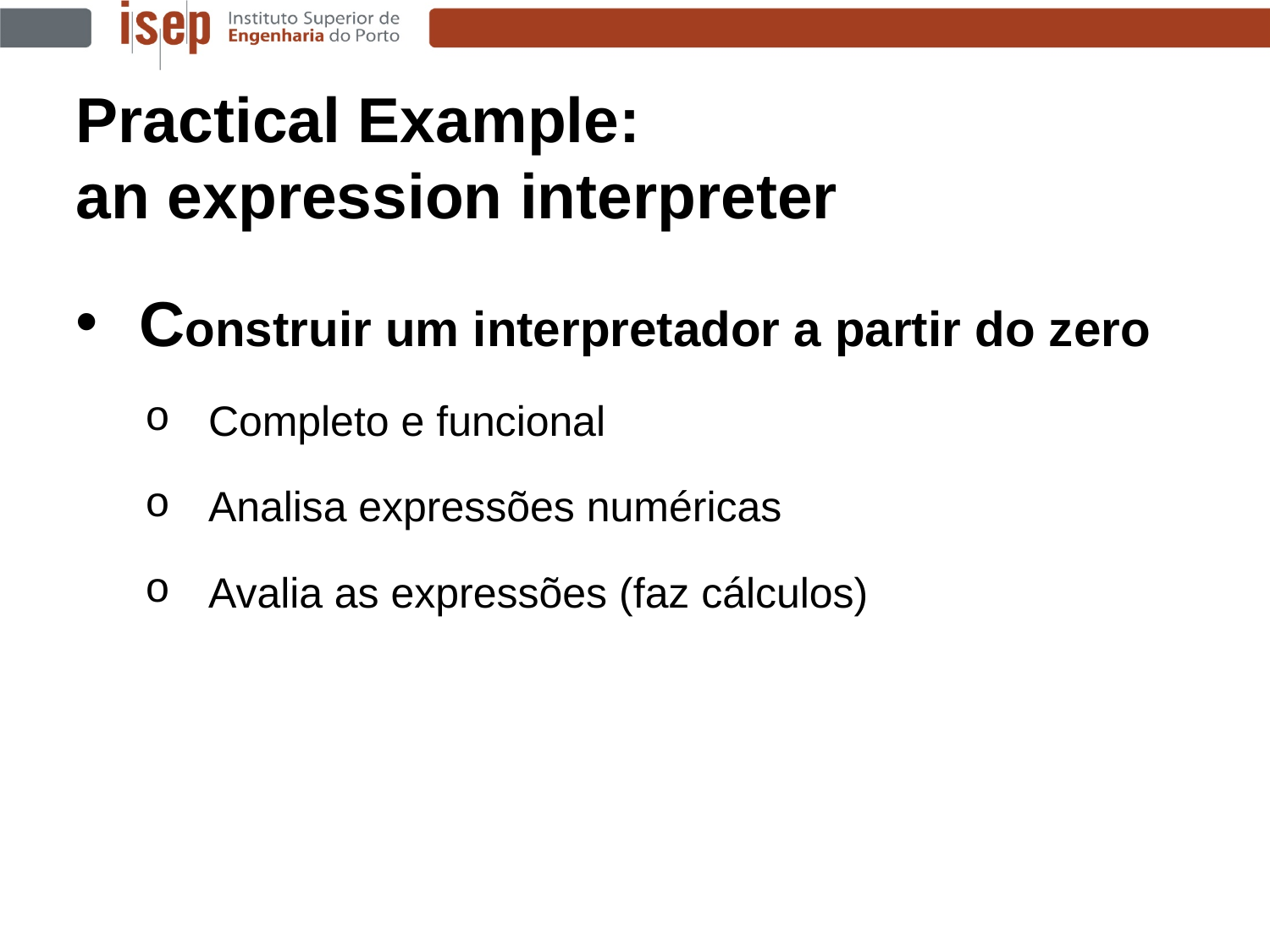

Practical Example:
an expression interpreter
Construir um interpretador a partir do zero
Completo e funcional
Analisa expressões numéricas
Avalia as expressões (faz cálculos)